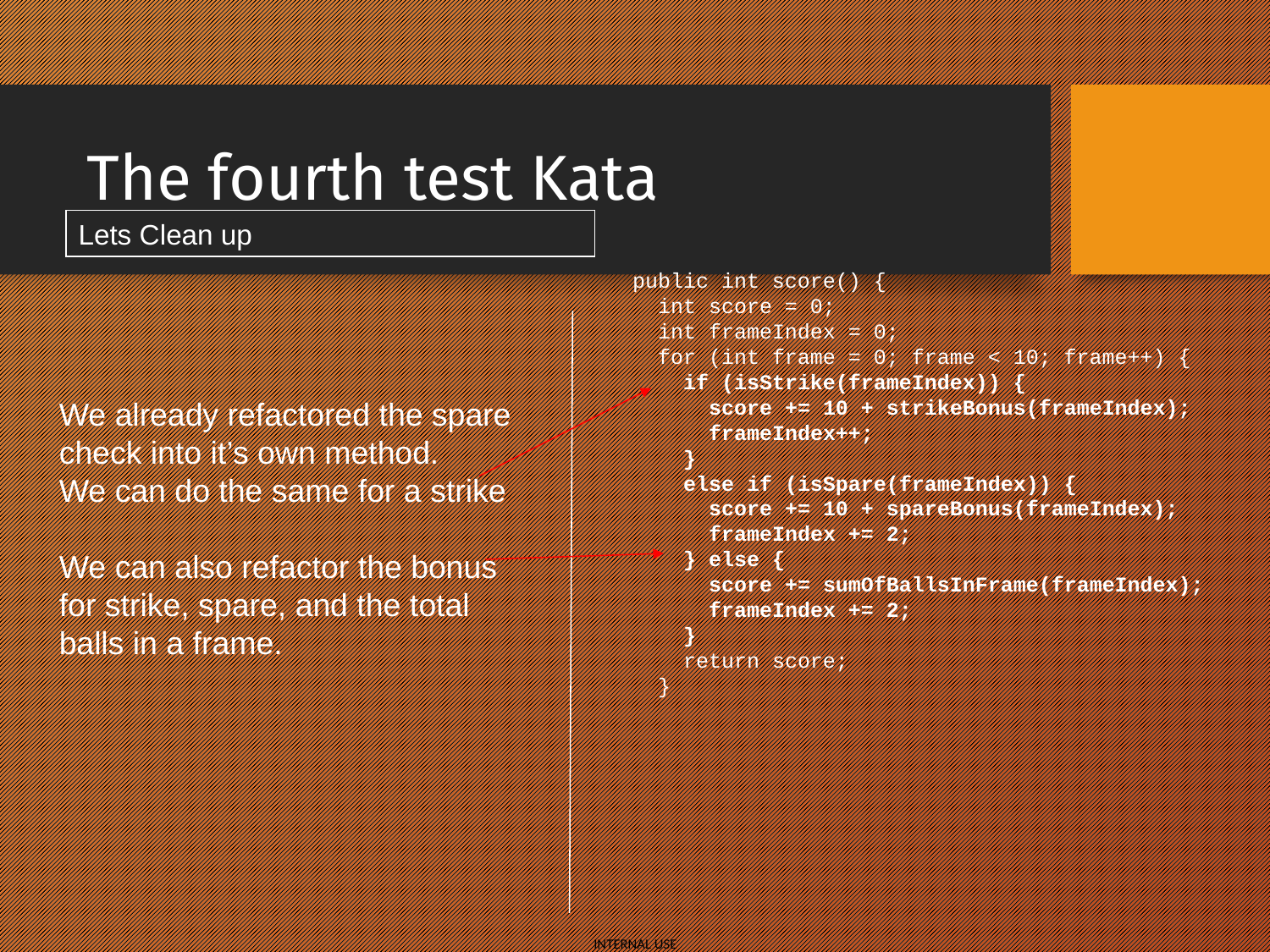

# The fourth test Kata
Lets Clean up

  public int score() {
    int score = 0;
    int frameIndex = 0;
    for (int frame = 0; frame < 10; frame++) {
      if (isStrike(frameIndex)) {
        score += 10 + strikeBonus(frameIndex);
        frameIndex++;
      }
      else if (isSpare(frameIndex)) {
        score += 10 + spareBonus(frameIndex);
        frameIndex += 2;
      } else {
        score += sumOfBallsInFrame(frameIndex);
        frameIndex += 2;
      }
      return score;
    }

We already refactored the spare check into it’s own method.
We can do the same for a strike

We can also refactor the bonus for strike, spare, and the total balls in a frame.